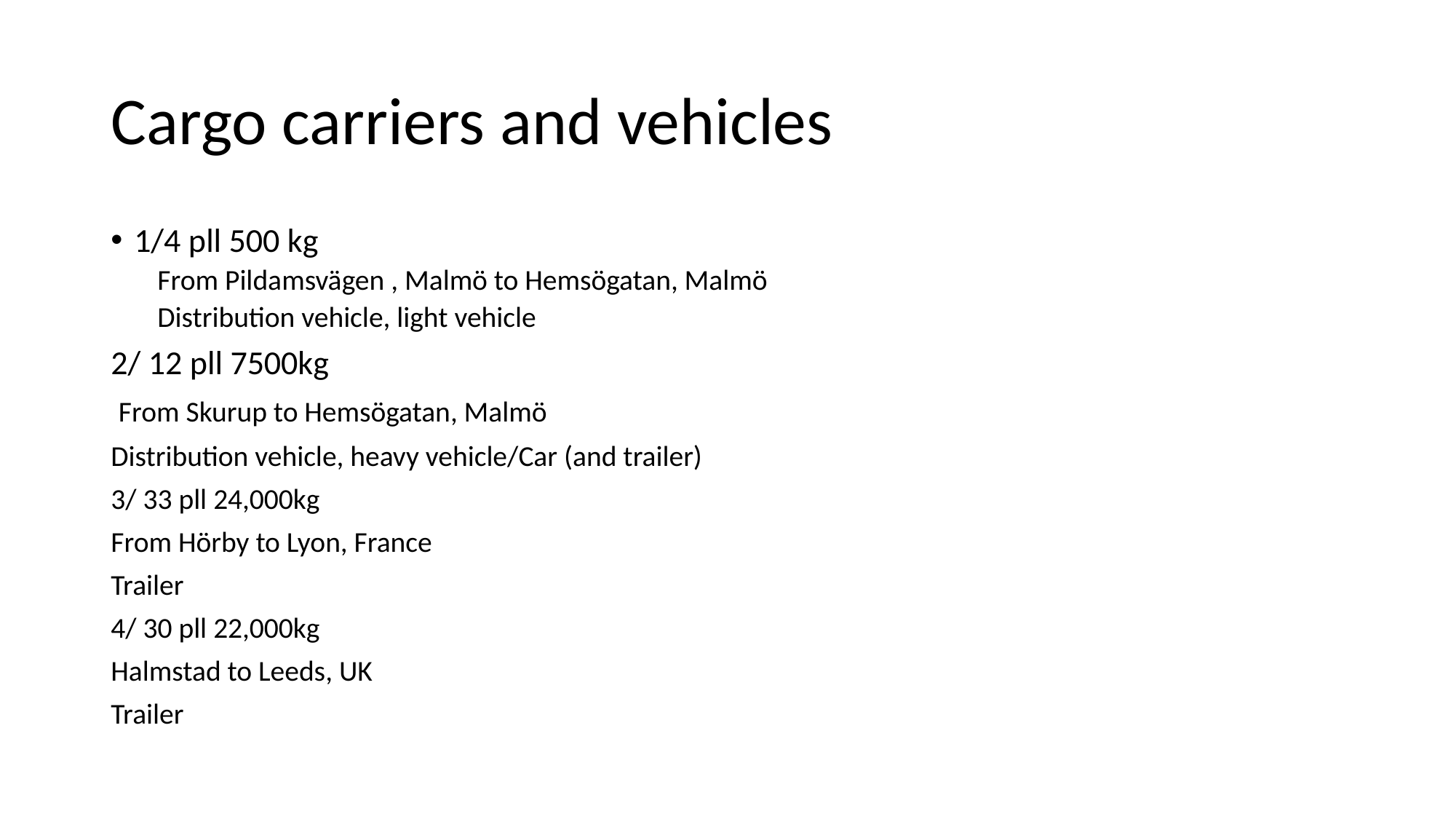

# Cargo carriers and vehicles
1/4 pll 500 kg
From Pildamsvägen , Malmö to Hemsögatan, Malmö
Distribution vehicle, light vehicle
2/ 12 pll 7500kg
 From Skurup to Hemsögatan, Malmö
Distribution vehicle, heavy vehicle/Car (and trailer)
3/ 33 pll 24,000kg
From Hörby to Lyon, France
Trailer
4/ 30 pll 22,000kg
Halmstad to Leeds, UK
Trailer